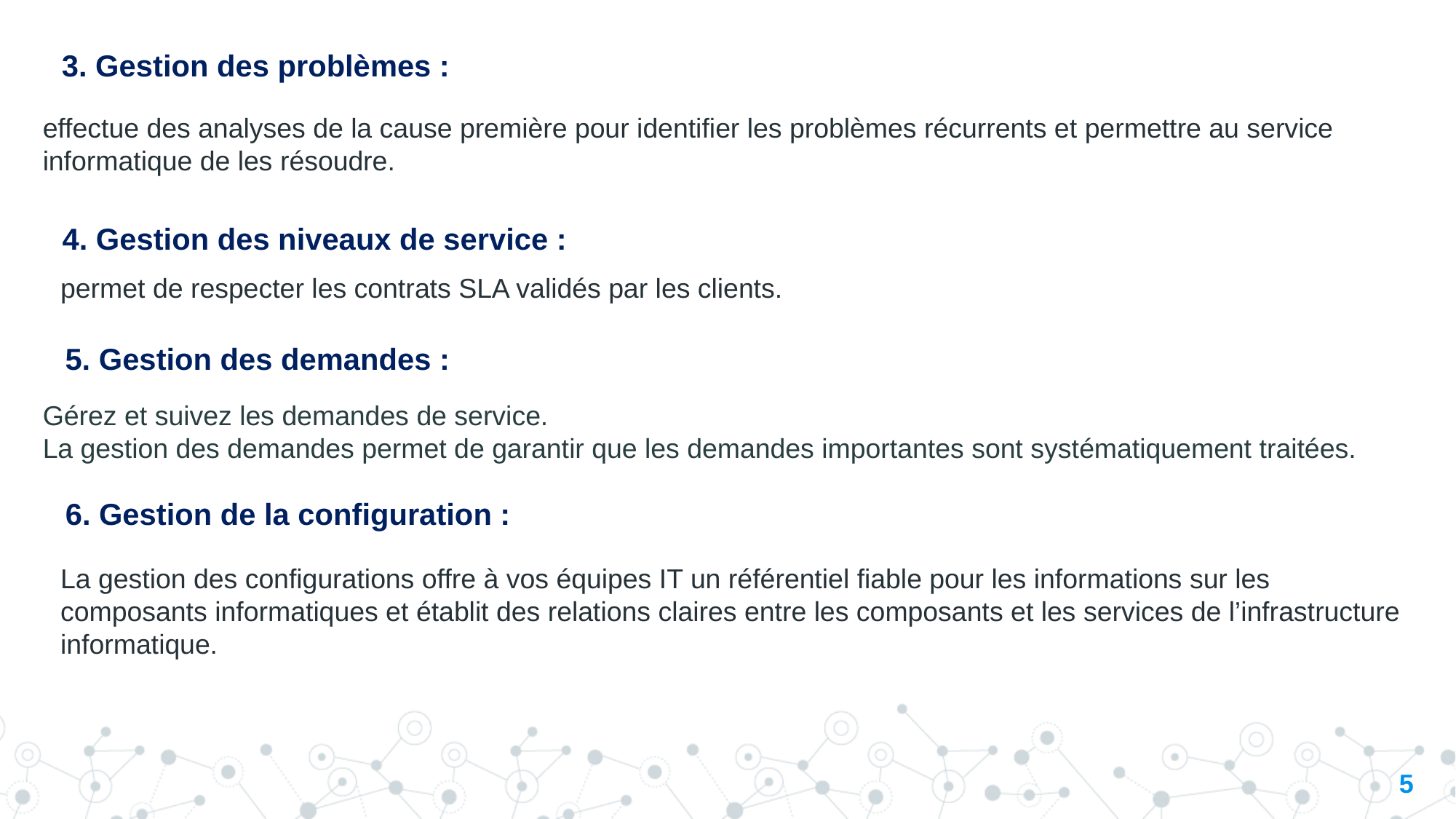

3. Gestion des problèmes :
effectue des analyses de la cause première pour identifier les problèmes récurrents et permettre au service informatique de les résoudre.
4. Gestion des niveaux de service :
permet de respecter les contrats SLA validés par les clients.
5. Gestion des demandes :
Gérez et suivez les demandes de service.
La gestion des demandes permet de garantir que les demandes importantes sont systématiquement traitées.
6. Gestion de la configuration :
La gestion des configurations offre à vos équipes IT un référentiel fiable pour les informations sur les composants informatiques et établit des relations claires entre les composants et les services de l’infrastructure informatique.
5